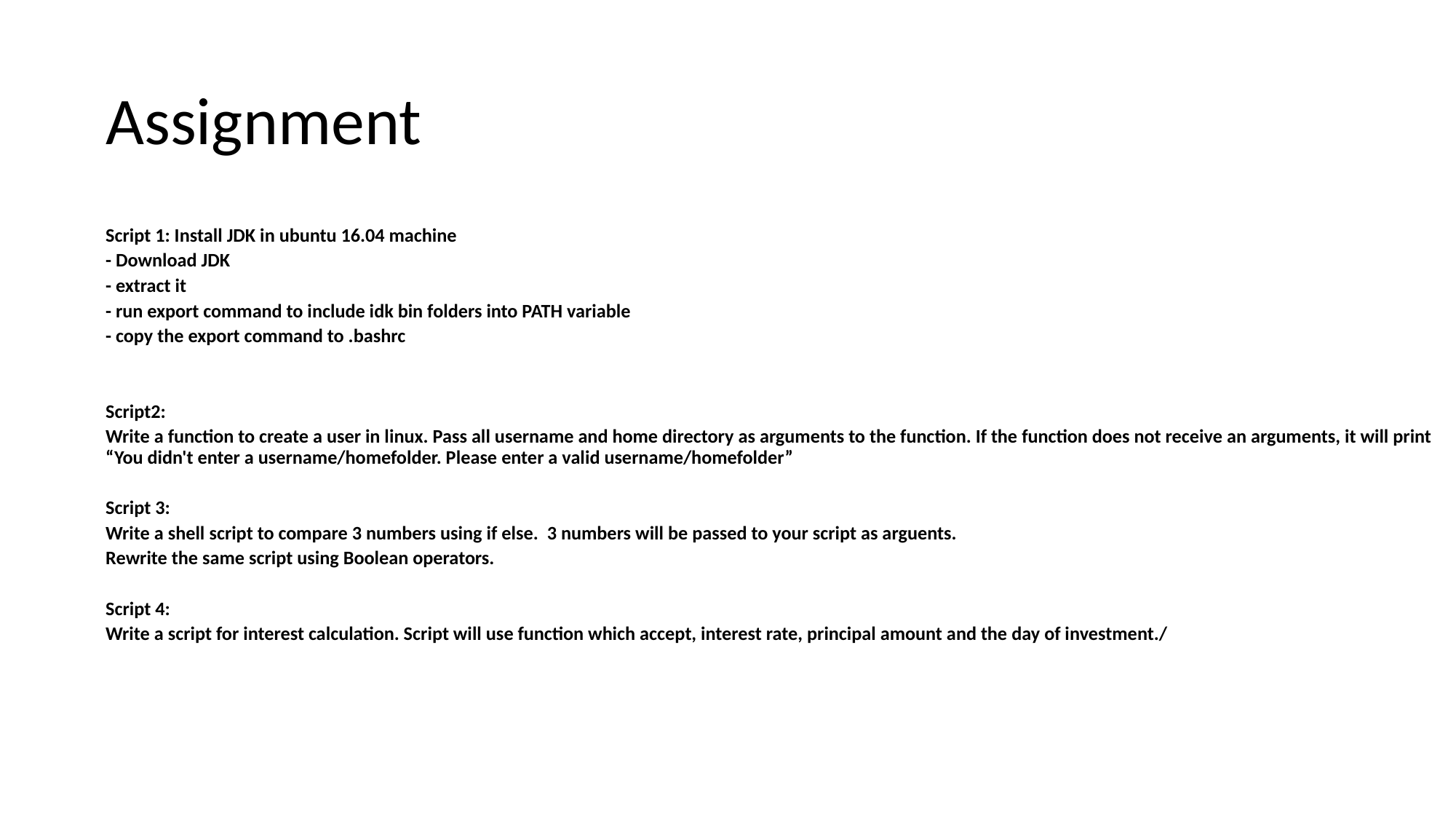

# Assignment
Script 1: Install JDK in ubuntu 16.04 machine
- Download JDK
- extract it
- run export command to include idk bin folders into PATH variable
- copy the export command to .bashrc

Script2:
Write a function to create a user in linux. Pass all username and home directory as arguments to the function. If the function does not receive an arguments, it will print “You didn't enter a username/homefolder. Please enter a valid username/homefolder”

Script 3:
Write a shell script to compare 3 numbers using if else.  3 numbers will be passed to your script as arguents.
Rewrite the same script using Boolean operators.

Script 4:
Write a script for interest calculation. Script will use function which accept, interest rate, principal amount and the day of investment./